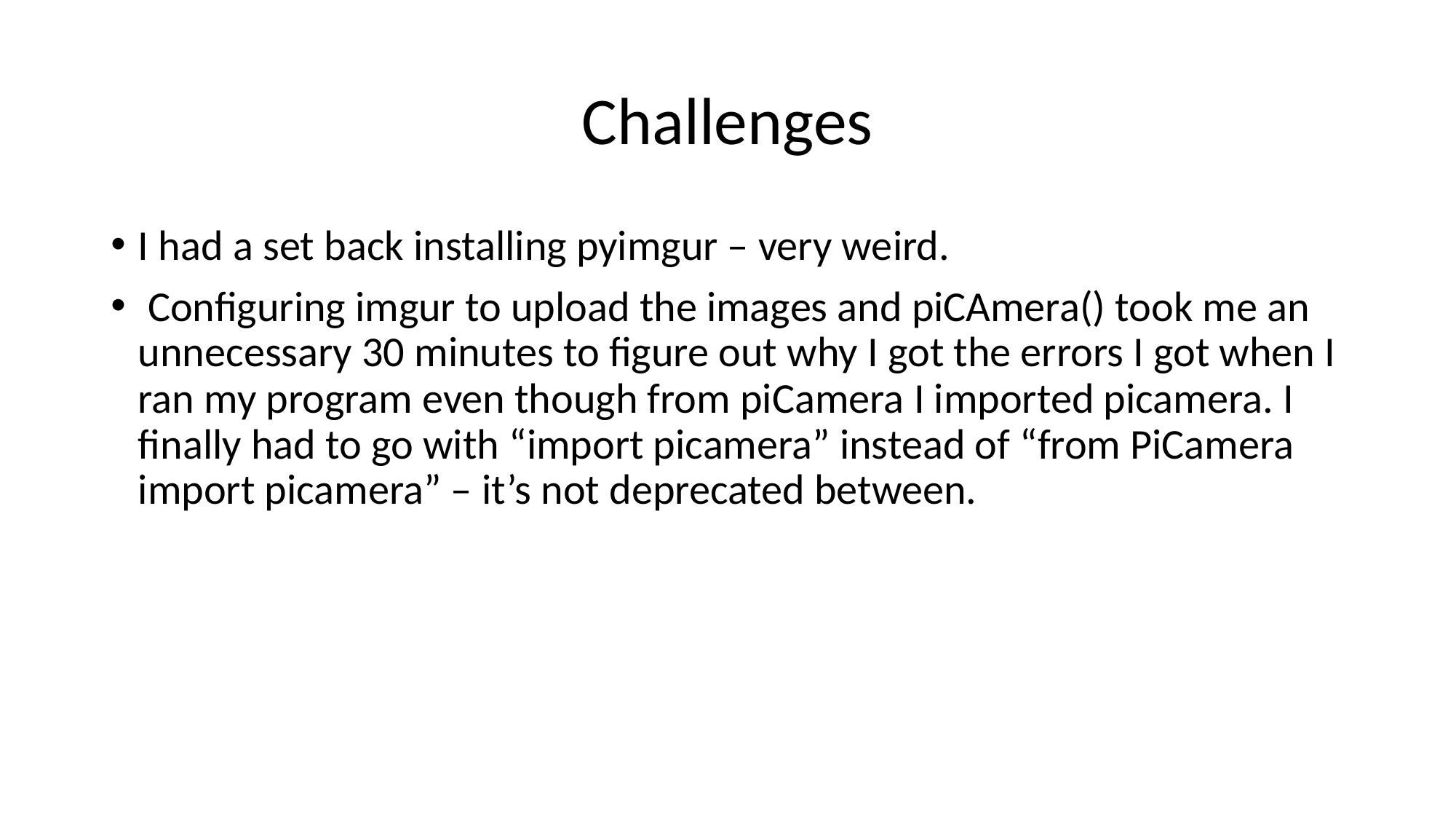

# Challenges
I had a set back installing pyimgur – very weird.
 Configuring imgur to upload the images and piCAmera() took me an unnecessary 30 minutes to figure out why I got the errors I got when I ran my program even though from piCamera I imported picamera. I finally had to go with “import picamera” instead of “from PiCamera import picamera” – it’s not deprecated between.